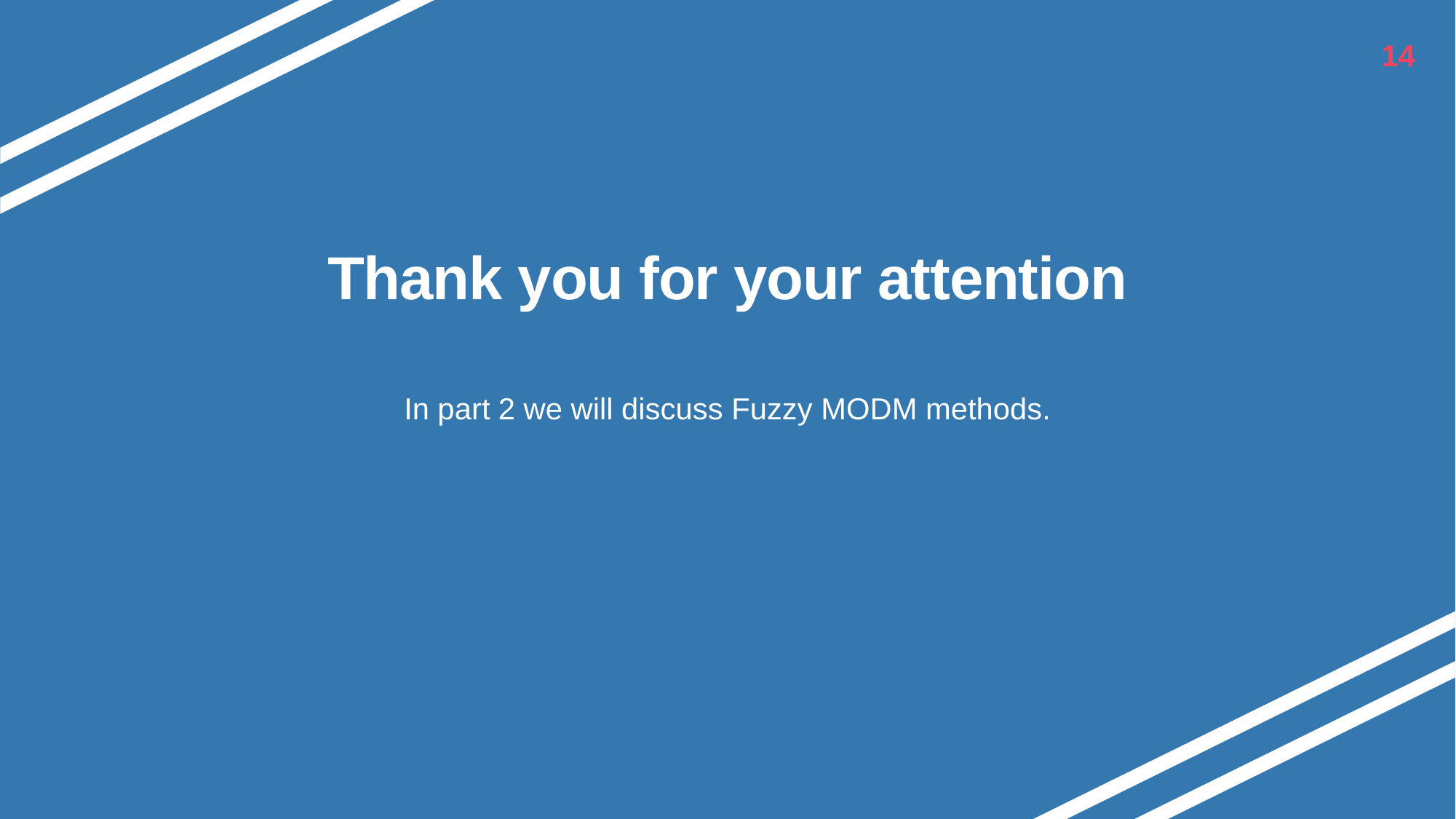

14
# Thank you for your attention
In part 2 we will discuss Fuzzy MODM methods.